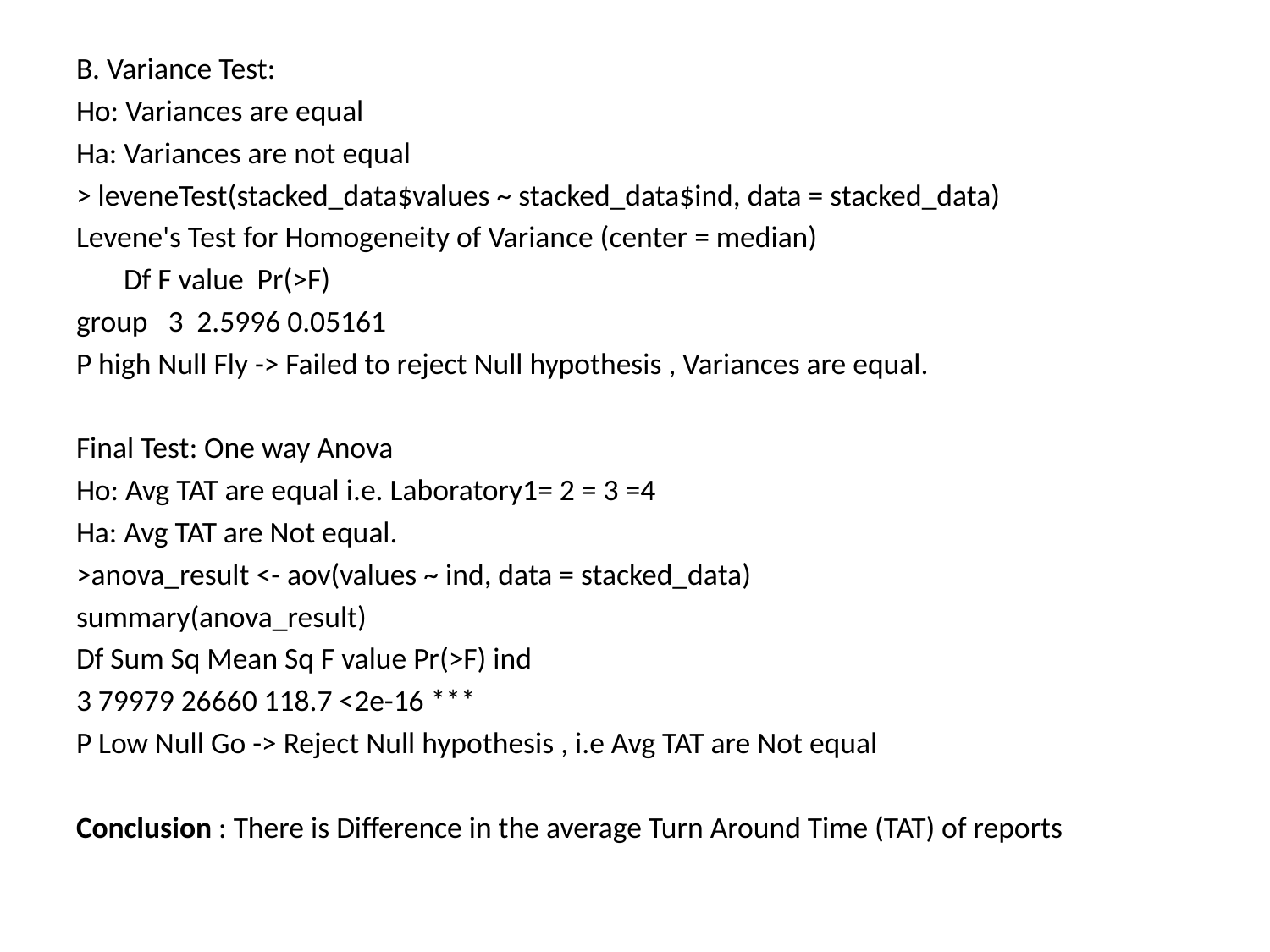

B. Variance Test:
Ho: Variances are equal
Ha: Variances are not equal
> leveneTest(stacked_data$values ~ stacked_data$ind, data = stacked_data)
Levene's Test for Homogeneity of Variance (center = median)
       Df F value  Pr(>F)
group   3  2.5996 0.05161
P high Null Fly -> Failed to reject Null hypothesis , Variances are equal.

Final Test: One way Anova
Ho: Avg TAT are equal i.e. Laboratory1= 2 = 3 =4
Ha: Avg TAT are Not equal.
>anova_result <- aov(values ~ ind, data = stacked_data)
summary(anova_result)
Df Sum Sq Mean Sq F value Pr(>F) ind
3 79979 26660 118.7 <2e-16 ***
P Low Null Go -> Reject Null hypothesis , i.e Avg TAT are Not equal

Conclusion : There is Difference in the average Turn Around Time (TAT) of reports